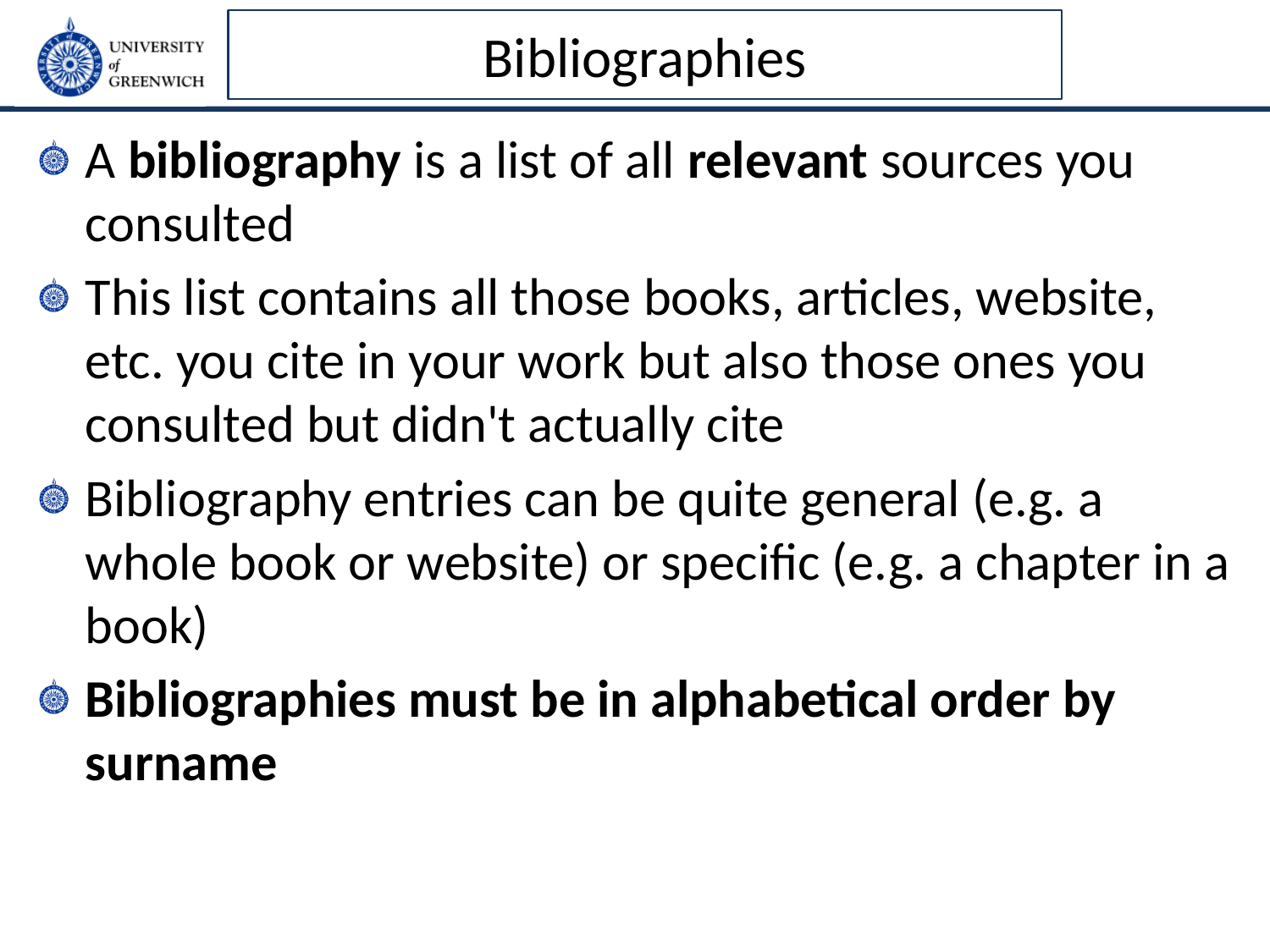

# Bibliographies
A bibliography is a list of all relevant sources you consulted
This list contains all those books, articles, website, etc. you cite in your work but also those ones you consulted but didn't actually cite
Bibliography entries can be quite general (e.g. a whole book or website) or specific (e.g. a chapter in a book)
Bibliographies must be in alphabetical order by surname